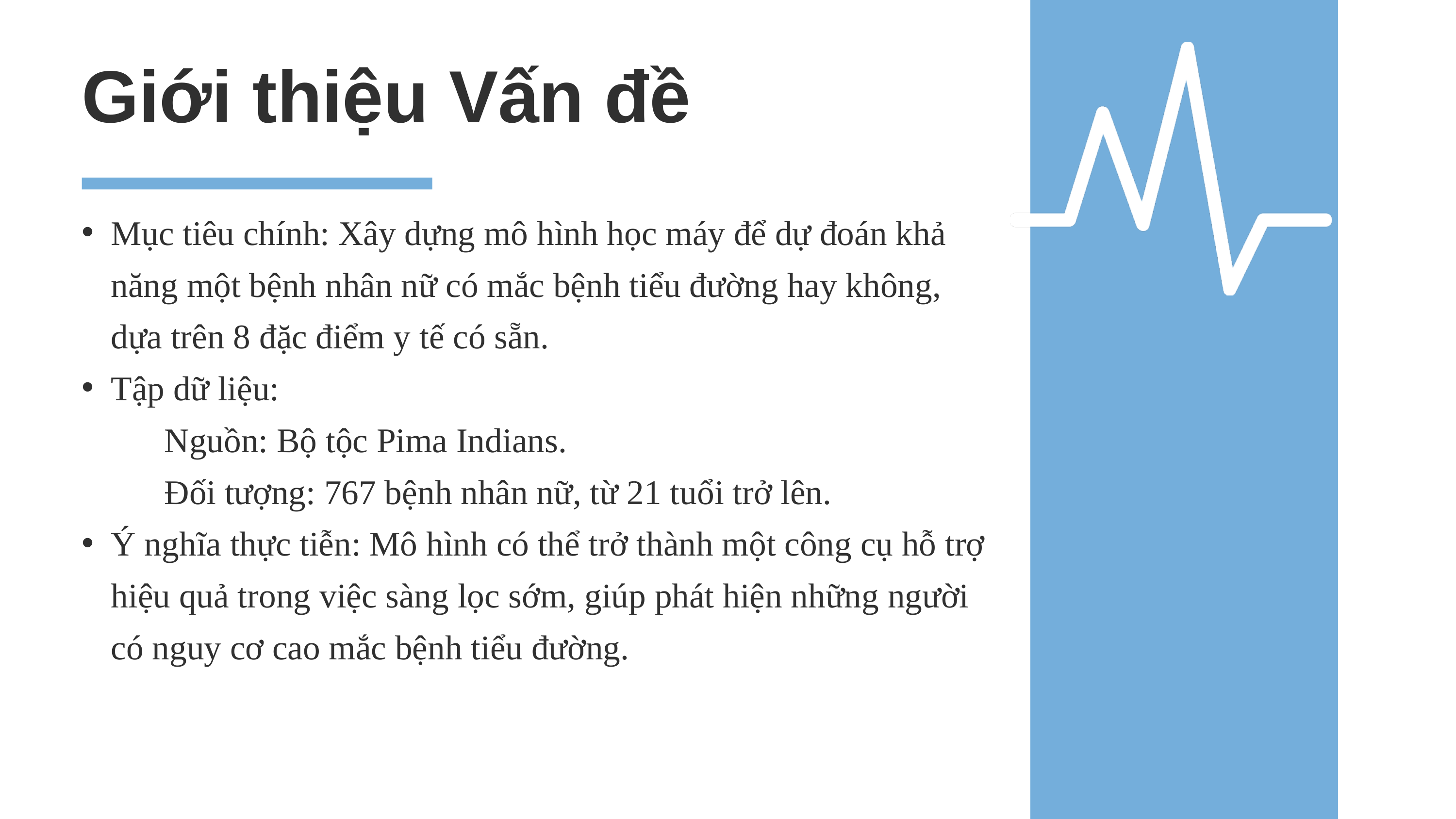

Giới thiệu Vấn đề

Mục tiêu chính: Xây dựng mô hình học máy để dự đoán khả năng một bệnh nhân nữ có mắc bệnh tiểu đường hay không, dựa trên 8 đặc điểm y tế có sẵn.
Tập dữ liệu:
             Nguồn: Bộ tộc Pima Indians.
             Đối tượng: 767 bệnh nhân nữ, từ 21 tuổi trở lên.
Ý nghĩa thực tiễn: Mô hình có thể trở thành một công cụ hỗ trợ hiệu quả trong việc sàng lọc sớm, giúp phát hiện những người có nguy cơ cao mắc bệnh tiểu đường.